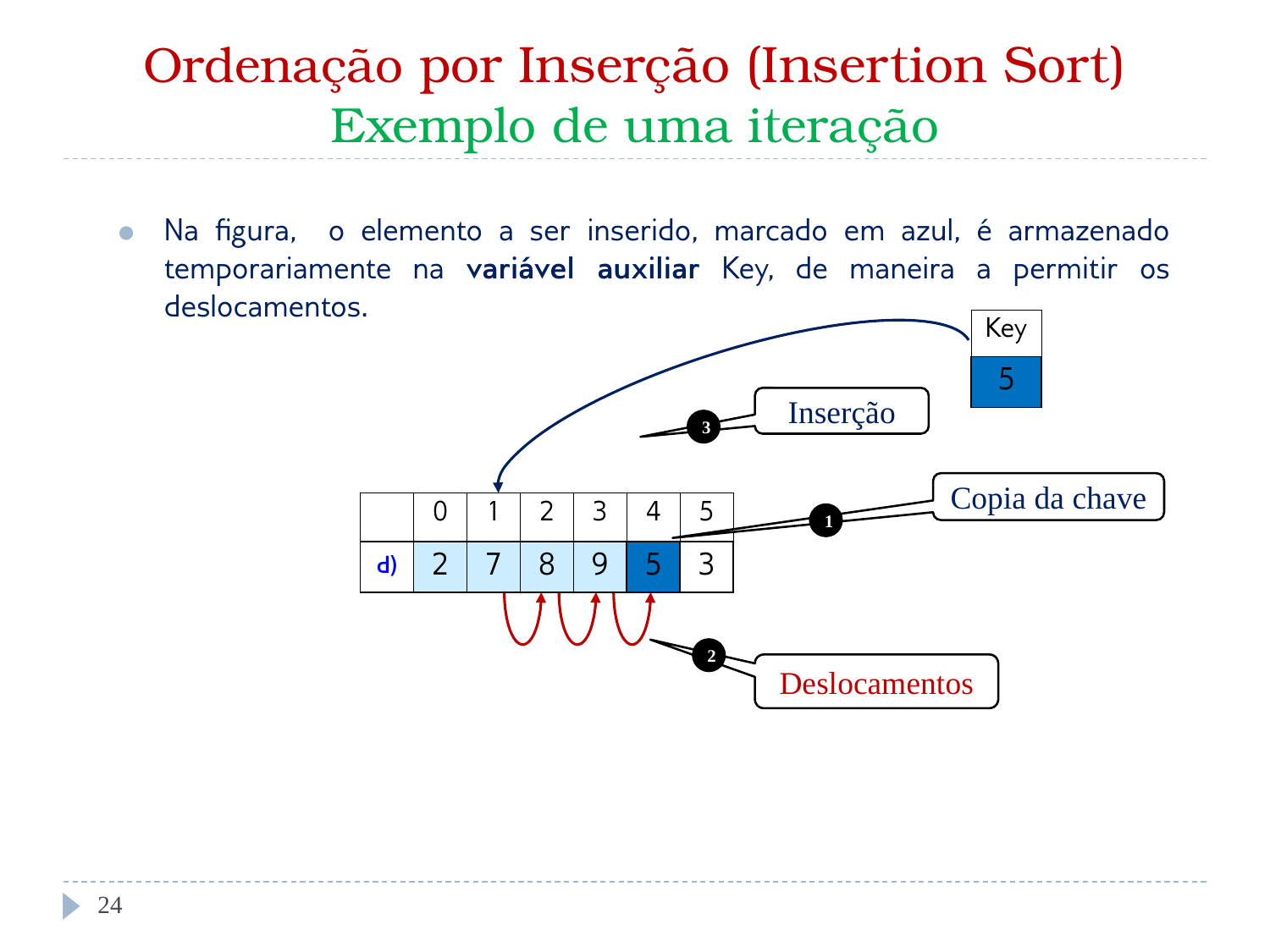

# Ordenação por Inserção (Insertion Sort) Exemplo de uma iteração

Na figura,  o elemento a ser inserido, marcado em azul, é armazenado temporariamente na variável auxiliar Key, de maneira a permitir os deslocamentos.

| Key |
| --- |
| 5 |

Inserção
3
Copia da chave
|  | 0 | 1 | 2 | 3 | 4 | 5 |
| --- | --- | --- | --- | --- | --- | --- |
| d) | 2 | 7 | 8 | 9 | 5 | 3 |
1

2
Deslocamentos
24